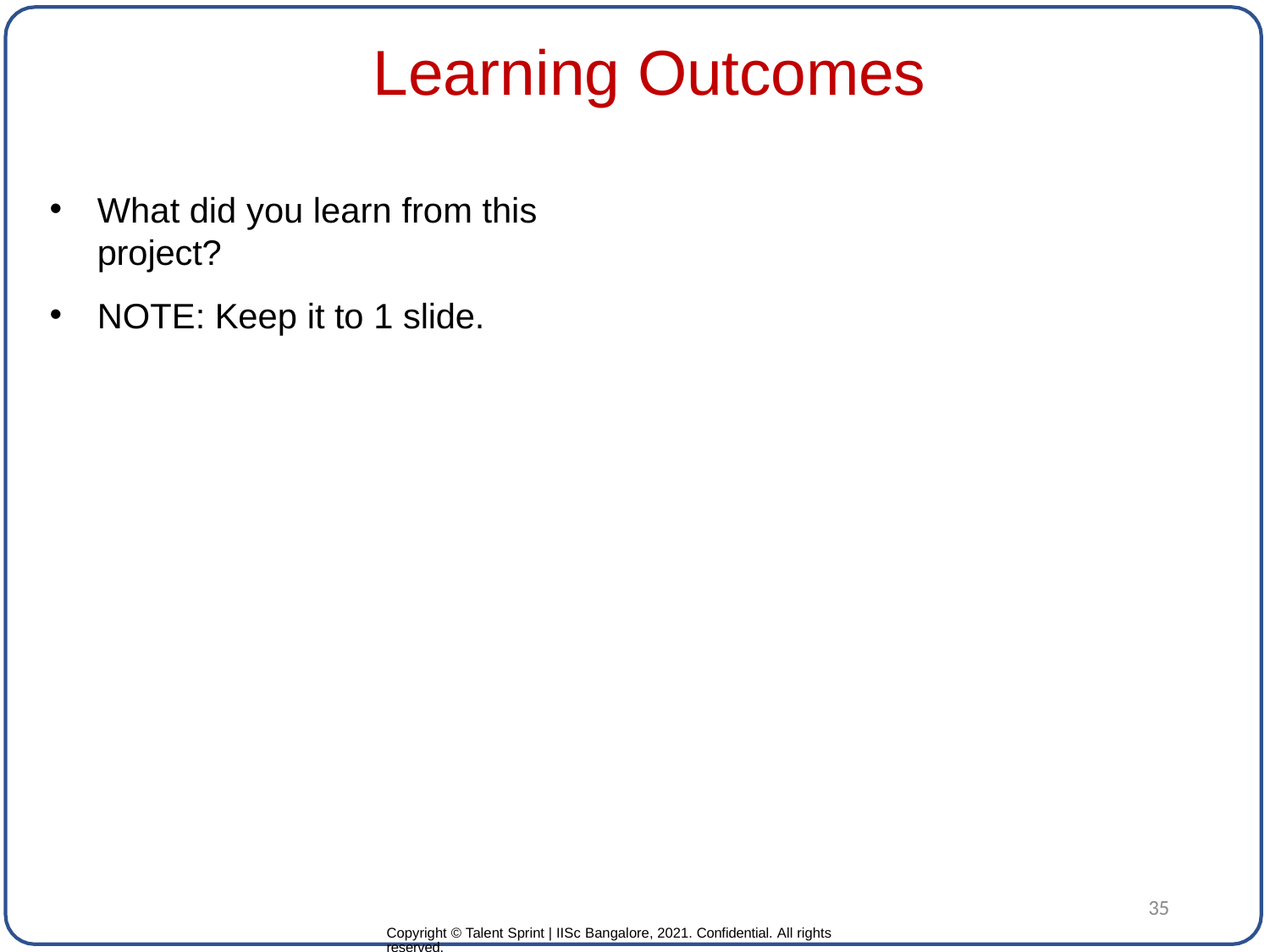

# Learning Outcomes
What did you learn from this project?
NOTE: Keep it to 1 slide.
35
Copyright © Talent Sprint | IISc Bangalore, 2021. Confidential. All rights reserved.